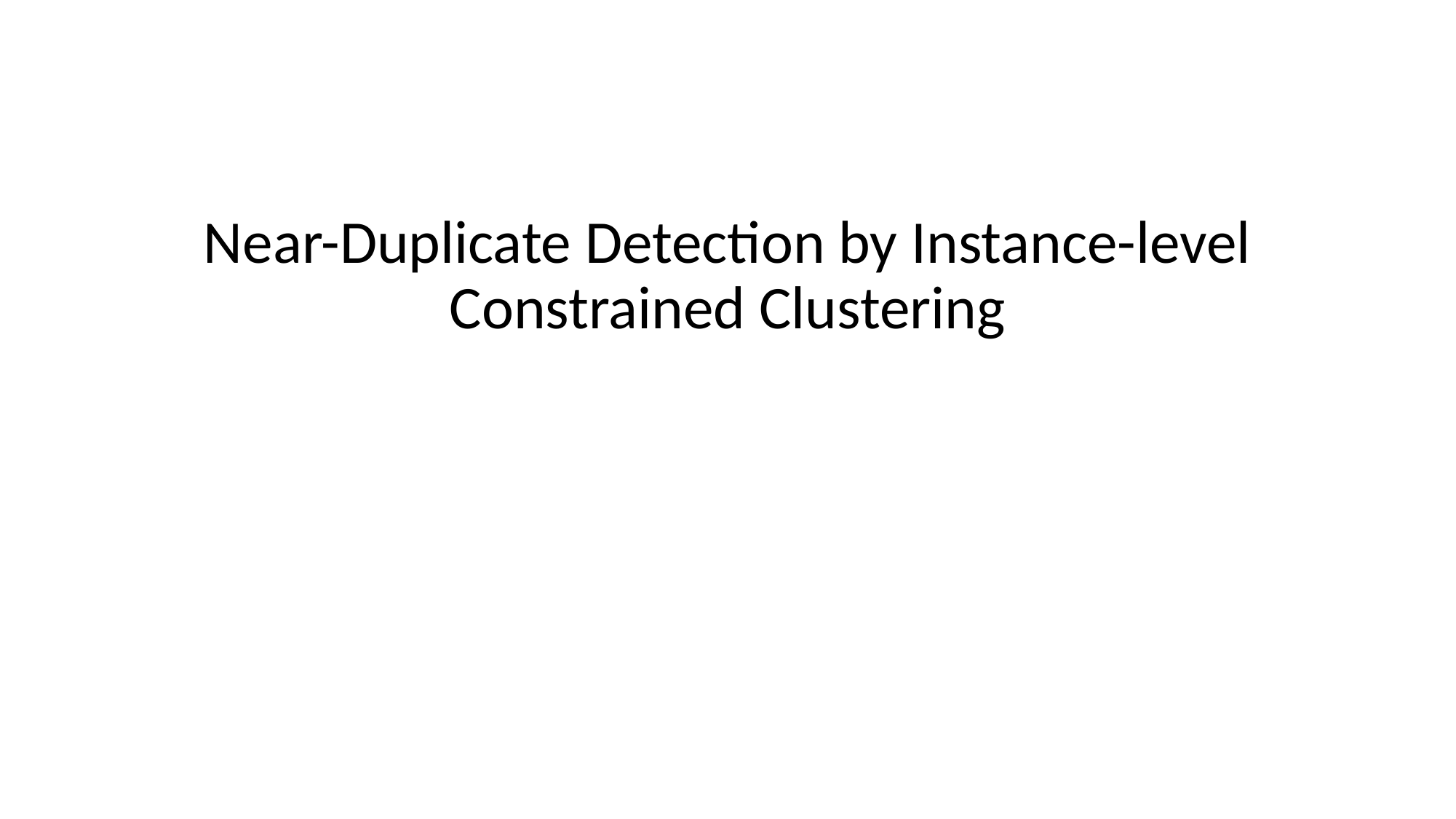

# Near-Duplicate Detection by Instance-level Constrained Clustering